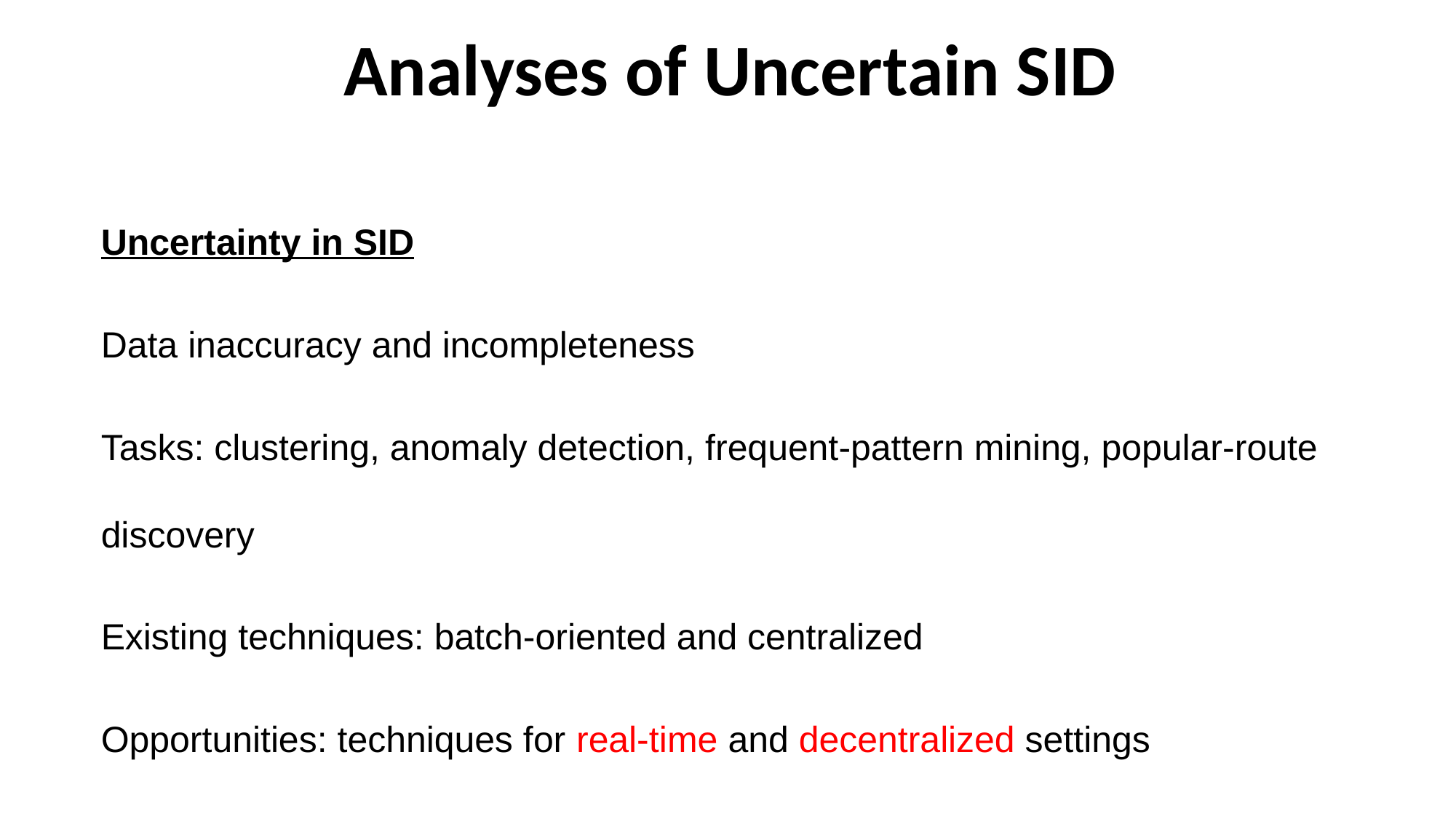

Analyses of Uncertain SID
Uncertainty in SID
Data inaccuracy and incompleteness
Tasks: clustering, anomaly detection, frequent-pattern mining, popular-route discovery
Existing techniques: batch-oriented and centralized
Opportunities: techniques for real-time and decentralized settings